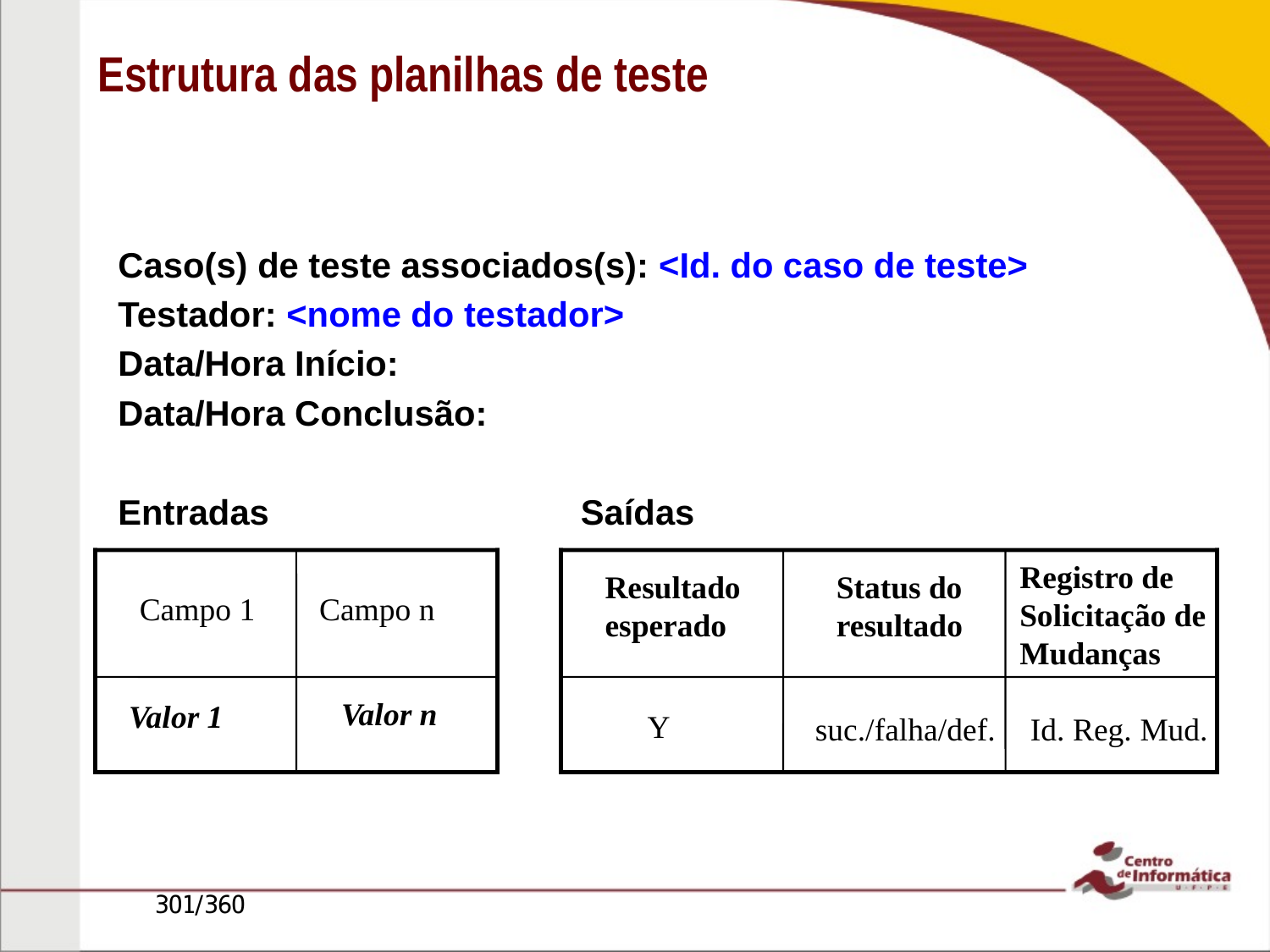

Caso(s) de teste associados(s): <Id. do caso de teste>
Testador: <nome do testador>
Data/Hora Início:
Data/Hora Conclusão:

Entradas                                Saídas
Estrutura das planilhas de teste

Registro de Solicitação de Mudanças

Resultado esperado
Status do resultado
Campo 1
Campo n

Valor n
Valor 1
Y
suc./falha/def.
Id. Reg. Mud.

301/360